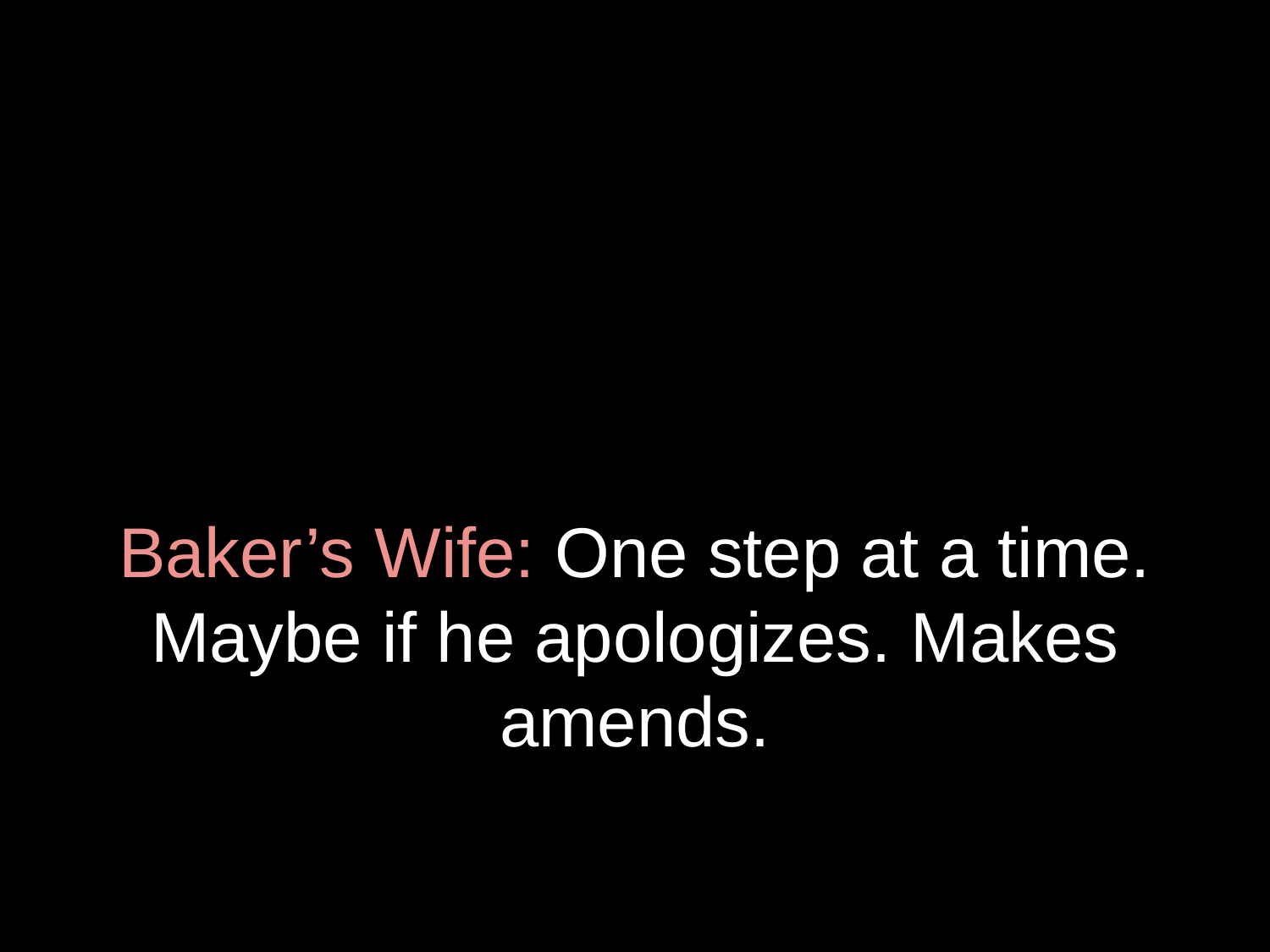

# Baker’s Wife: One step at a time. Maybe if he apologizes. Makes amends.